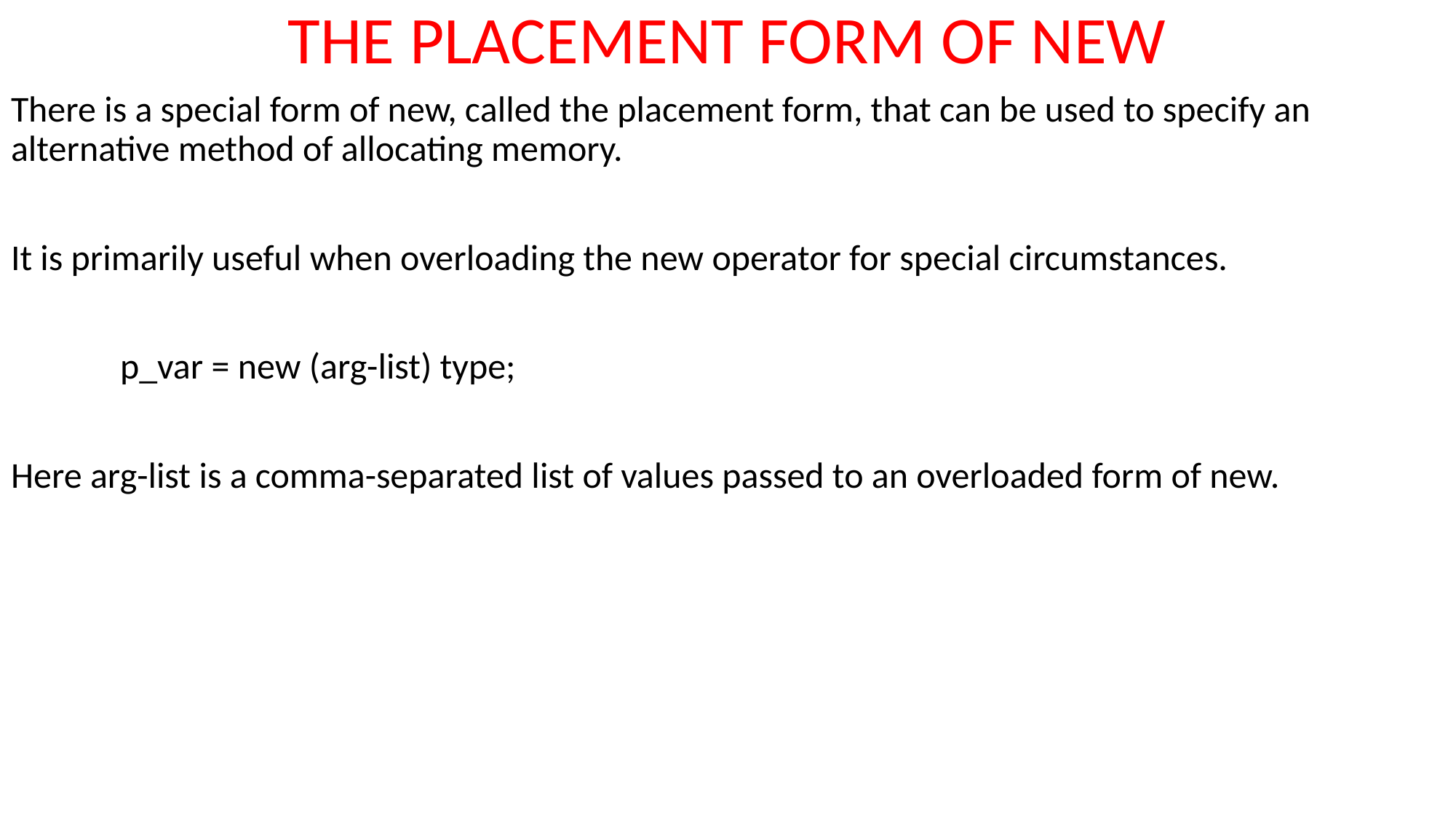

# THE PLACEMENT FORM OF NEW
There is a special form of new, called the placement form, that can be used to specify an 	alternative method of allocating memory.

It is primarily useful when overloading the new operator for special circumstances.

	p_var = new (arg-list) type;

Here arg-list is a comma-separated list of values passed to an overloaded form of new.